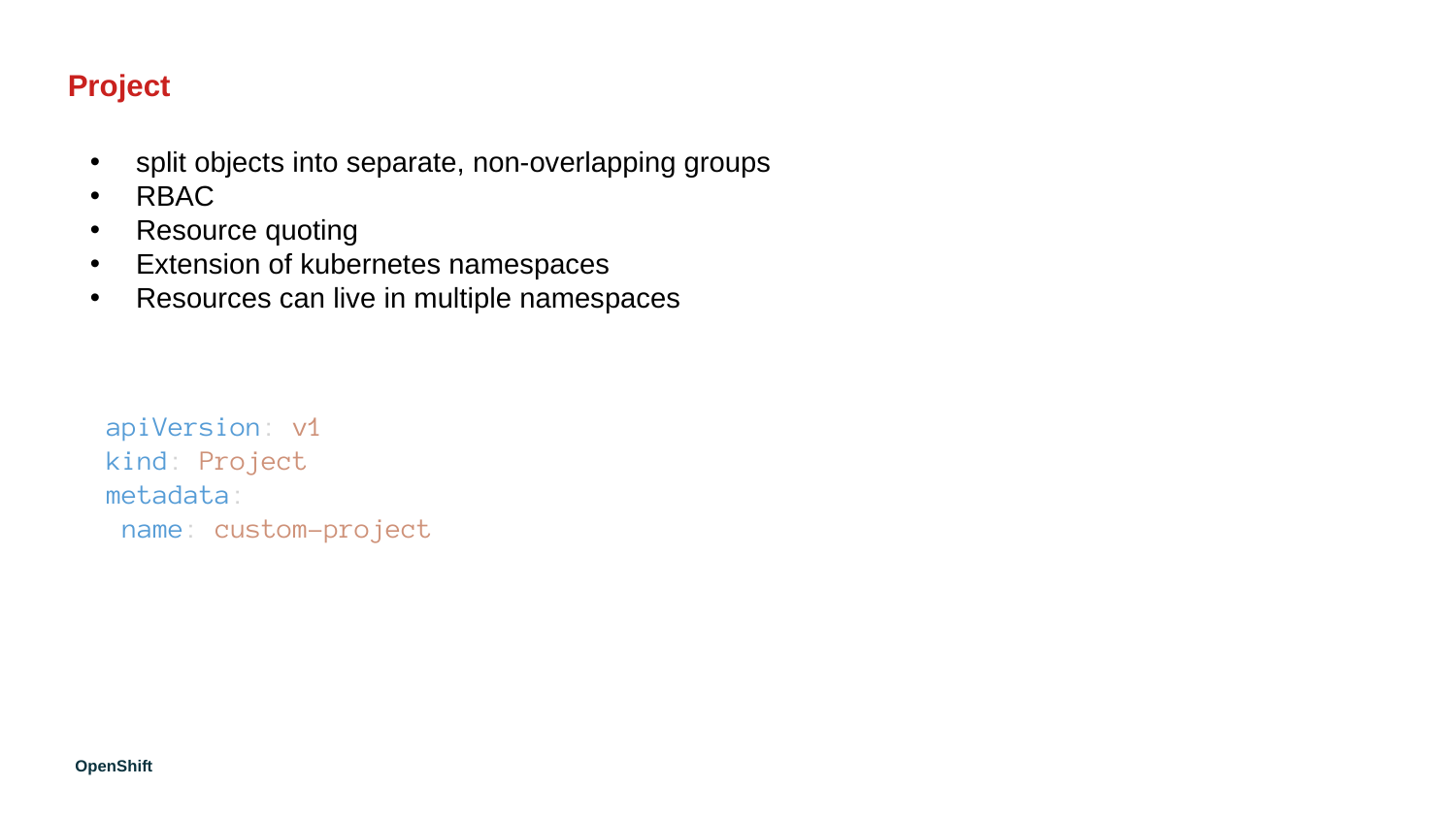

Project
split objects into separate, non-overlapping groups
RBAC
Resource quoting
Extension of kubernetes namespaces
Resources can live in multiple namespaces

apiVersion: v1
kind: Project
metadata:
 name: custom-project
OpenShift